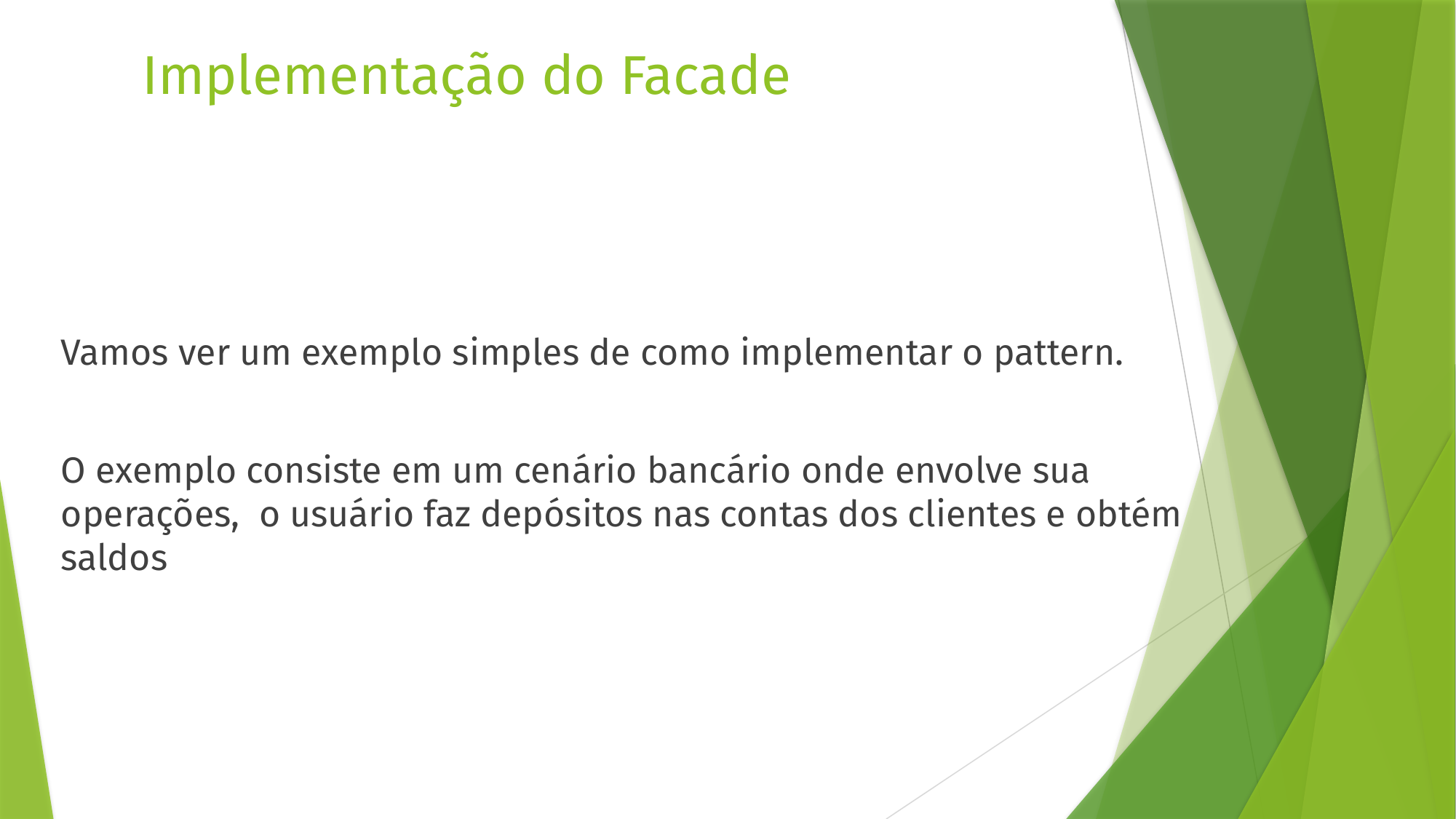

# Implementação do Facade

Vamos ver um exemplo simples de como implementar o pattern.

O exemplo consiste em um cenário bancário onde envolve sua operações,  o usuário faz depósitos nas contas dos clientes e obtém saldos